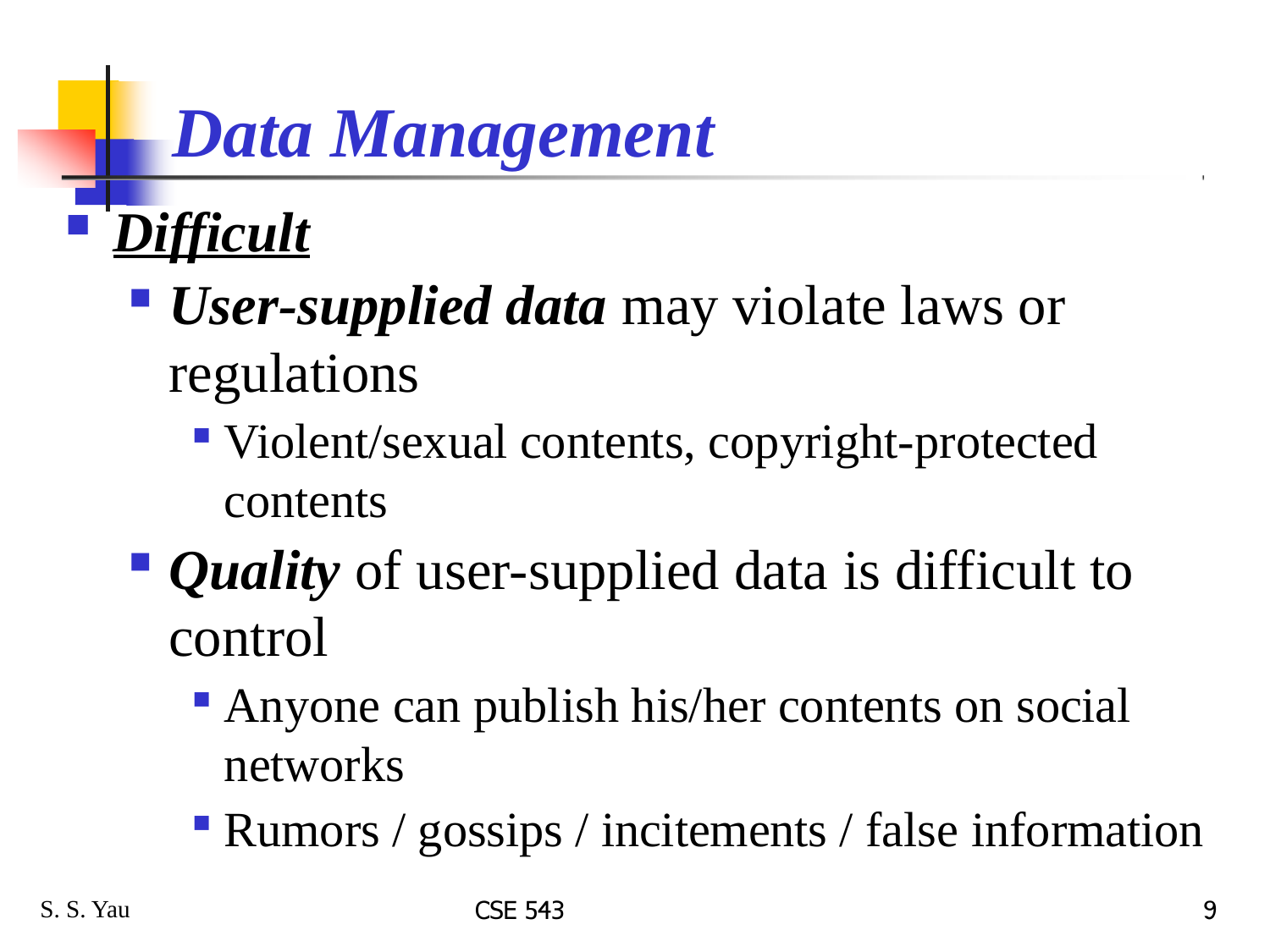

# Data Management
Difficult
User-supplied data may violate laws or regulations
Violent/sexual contents, copyright-protected contents
Quality of user-supplied data is difficult to control
Anyone can publish his/her contents on social networks
Rumors / gossips / incitements / false information
S. S. Yau
CSE 543
9